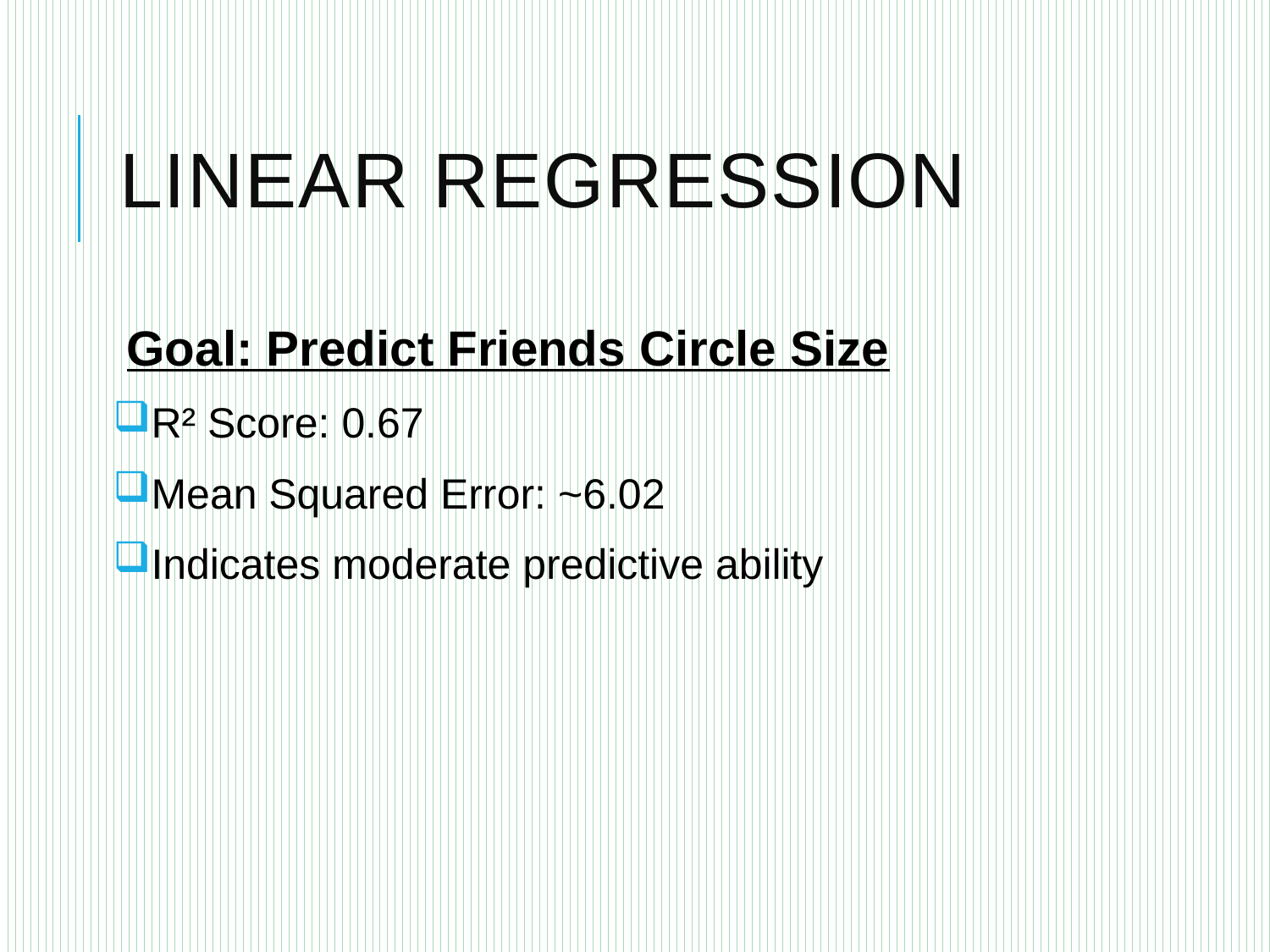

# Linear Regression
Goal: Predict Friends Circle Size
R² Score: 0.67
Mean Squared Error: ~6.02
Indicates moderate predictive ability